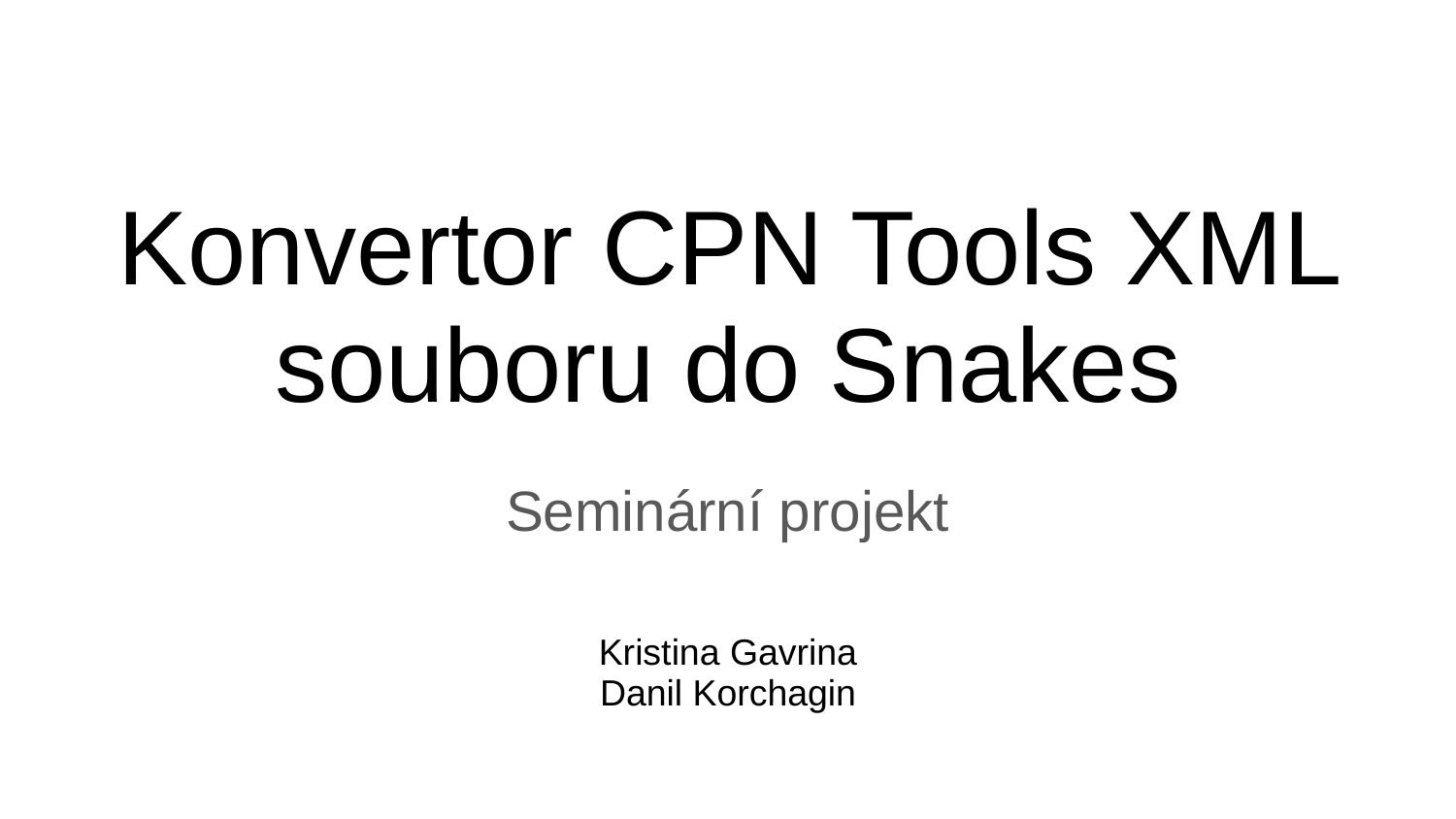

# Konvertor CPN Tools XML souboru do Snakes
Seminární projekt
Kristina Gavrina
Danil Korchagin